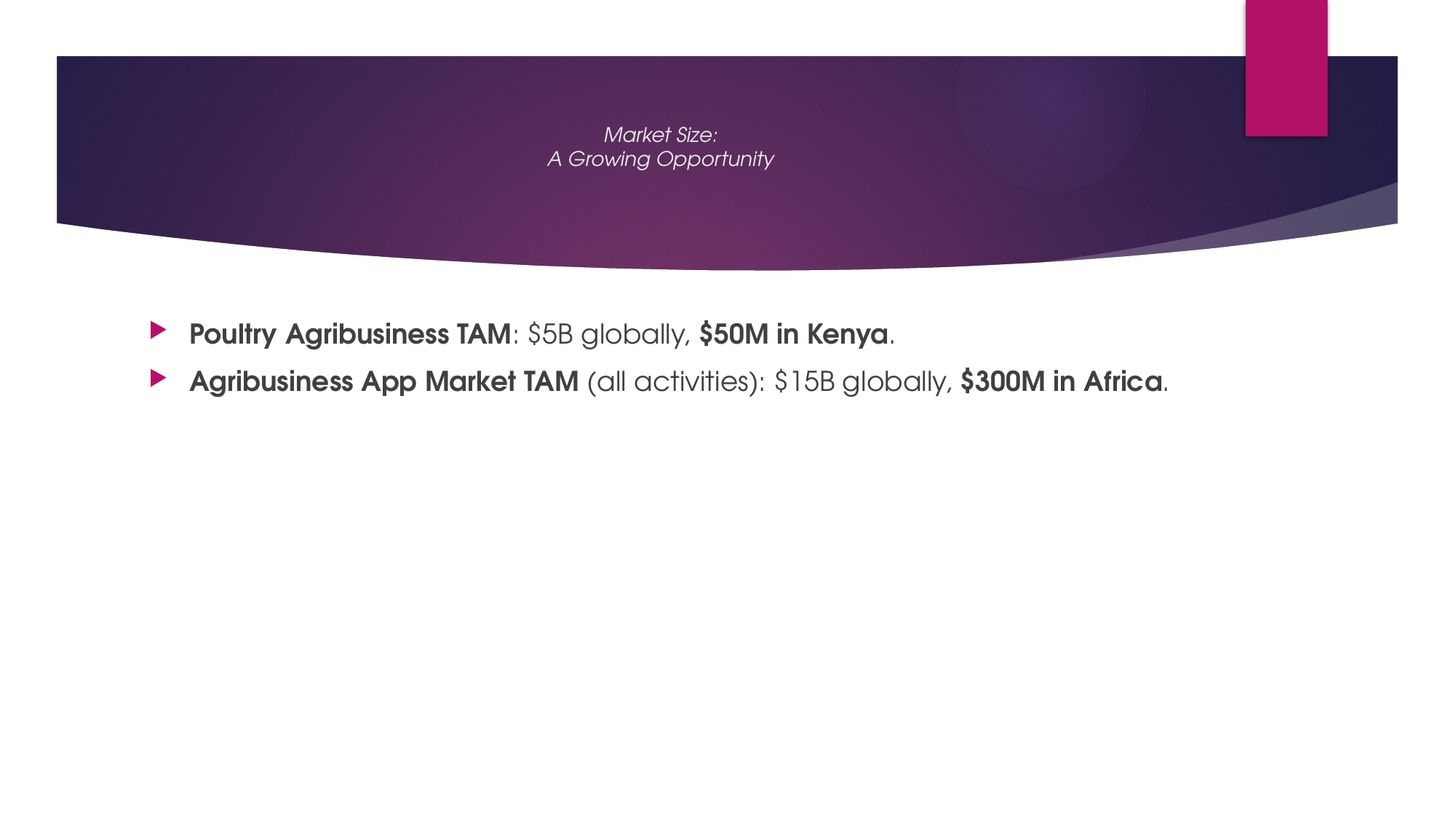

# Market Size: A Growing Opportunity
Poultry Agribusiness TAM: $5B globally, $50M in Kenya.
Agribusiness App Market TAM (all activities): $15B globally, $300M in Africa.